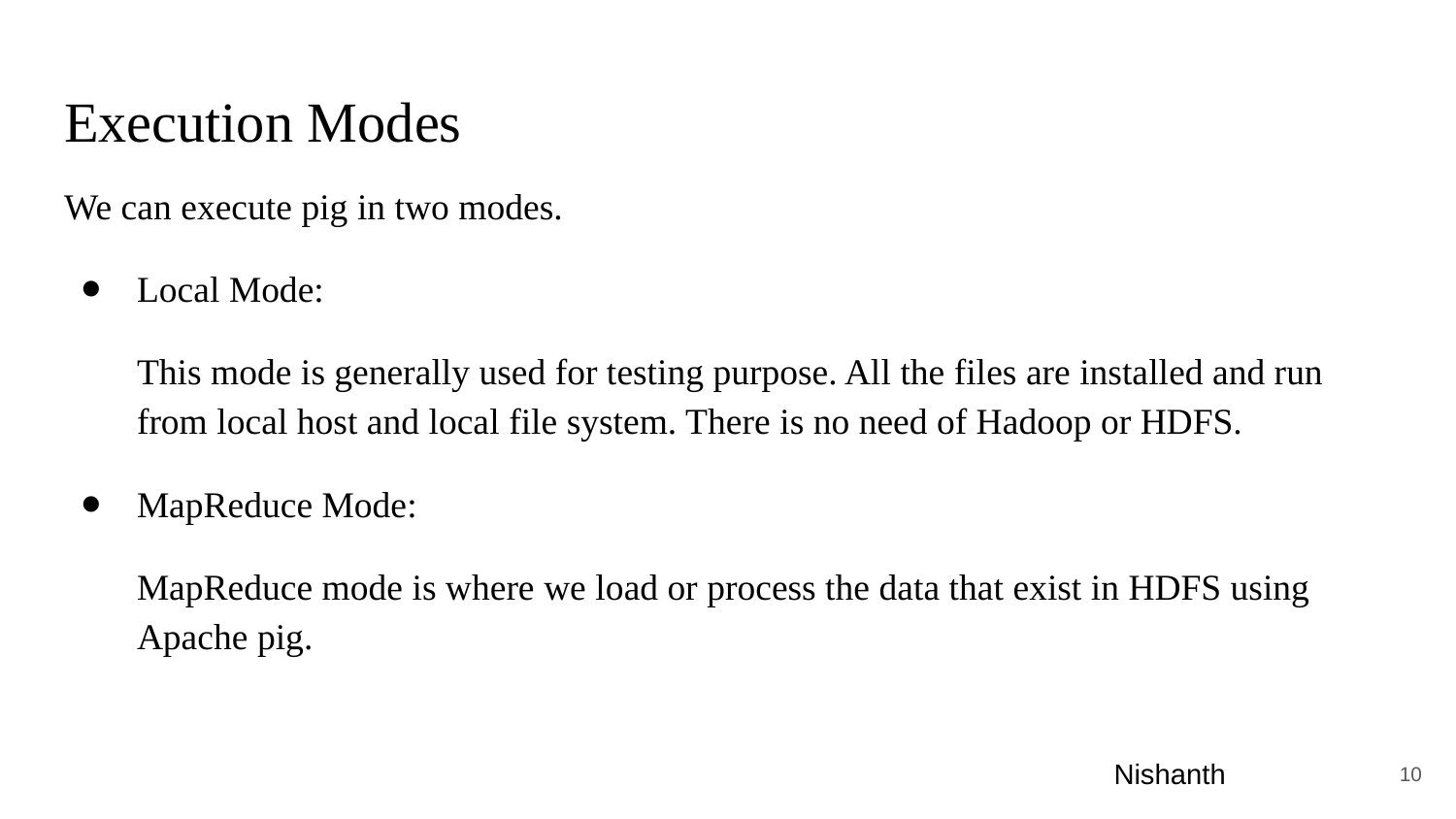

# Execution Modes
We can execute pig in two modes.
Local Mode:
This mode is generally used for testing purpose. All the files are installed and run from local host and local file system. There is no need of Hadoop or HDFS.
MapReduce Mode:
MapReduce mode is where we load or process the data that exist in HDFS using Apache pig.

10
           Nishanth